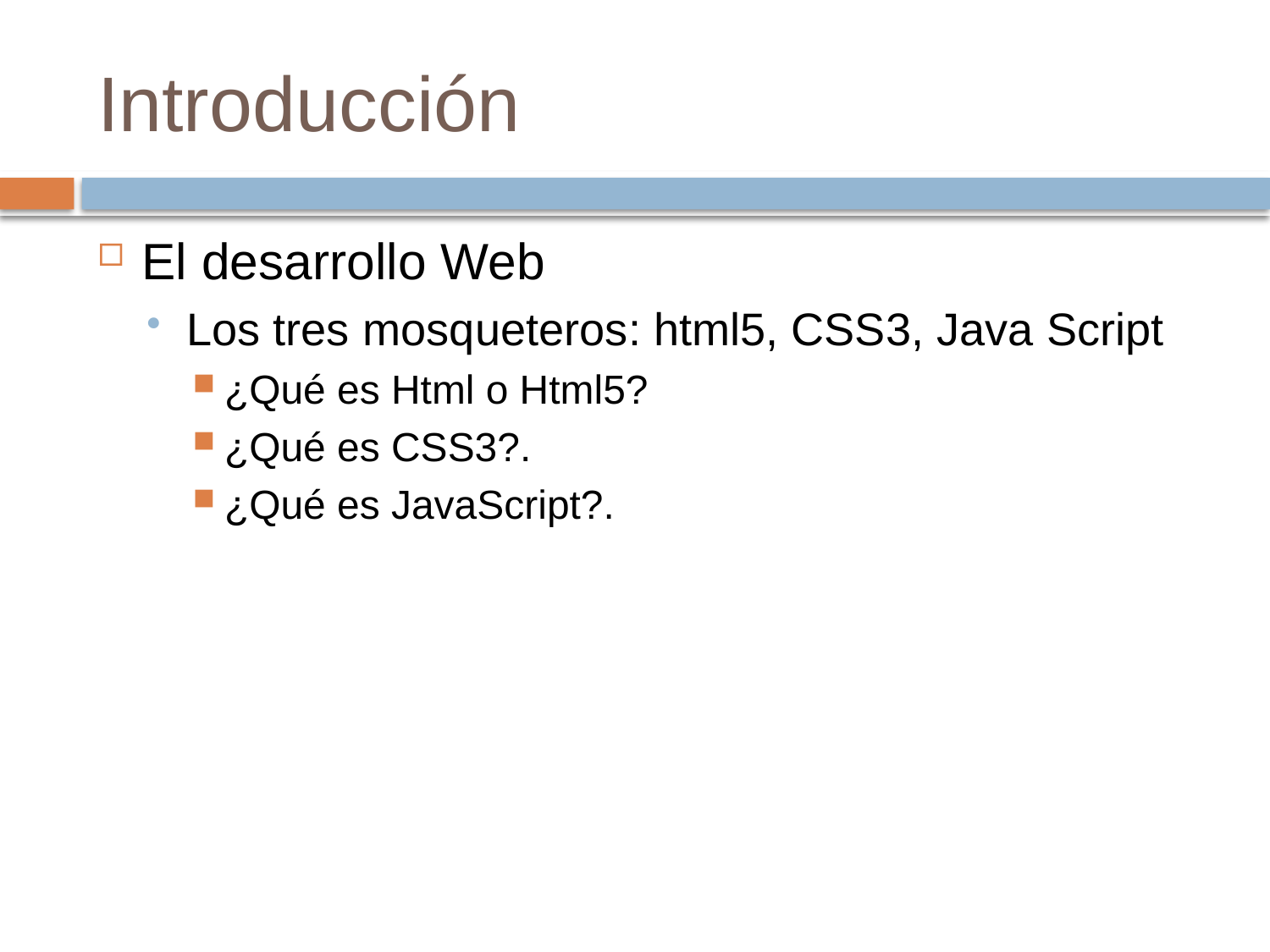

# Introducción
El desarrollo Web
Los tres mosqueteros: html5, CSS3, Java Script
¿Qué es Html o Html5?
¿Qué es CSS3?.
¿Qué es JavaScript?.